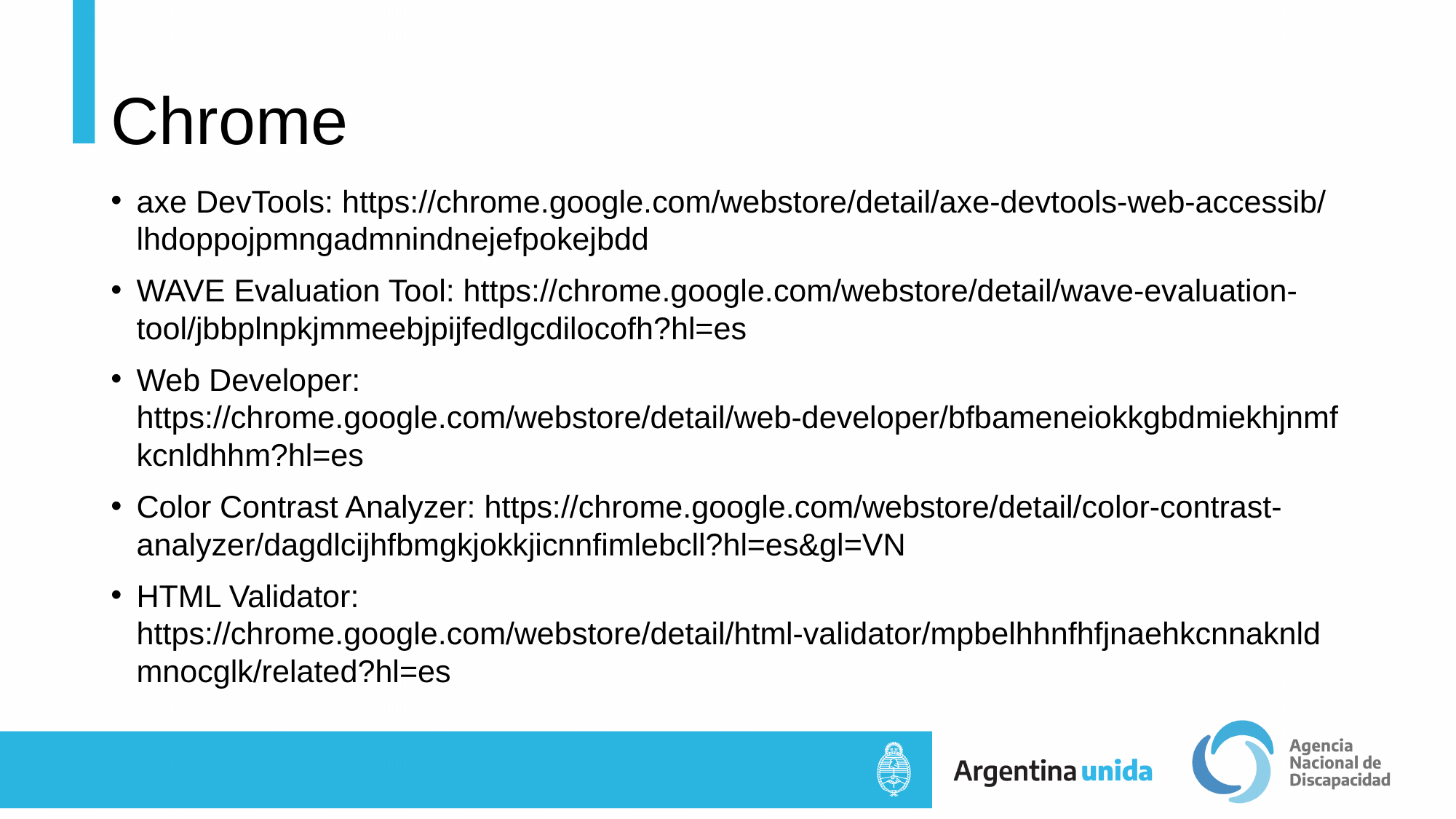

# Chrome
axe DevTools: https://chrome.google.com/webstore/detail/axe-devtools-web-accessib/lhdoppojpmngadmnindnejefpokejbdd
WAVE Evaluation Tool: https://chrome.google.com/webstore/detail/wave-evaluation-tool/jbbplnpkjmmeebjpijfedlgcdilocofh?hl=es
Web Developer: https://chrome.google.com/webstore/detail/web-developer/bfbameneiokkgbdmiekhjnmfkcnldhhm?hl=es
Color Contrast Analyzer: https://chrome.google.com/webstore/detail/color-contrast-analyzer/dagdlcijhfbmgkjokkjicnnfimlebcll?hl=es&gl=VN
HTML Validator: https://chrome.google.com/webstore/detail/html-validator/mpbelhhnfhfjnaehkcnnaknldmnocglk/related?hl=es